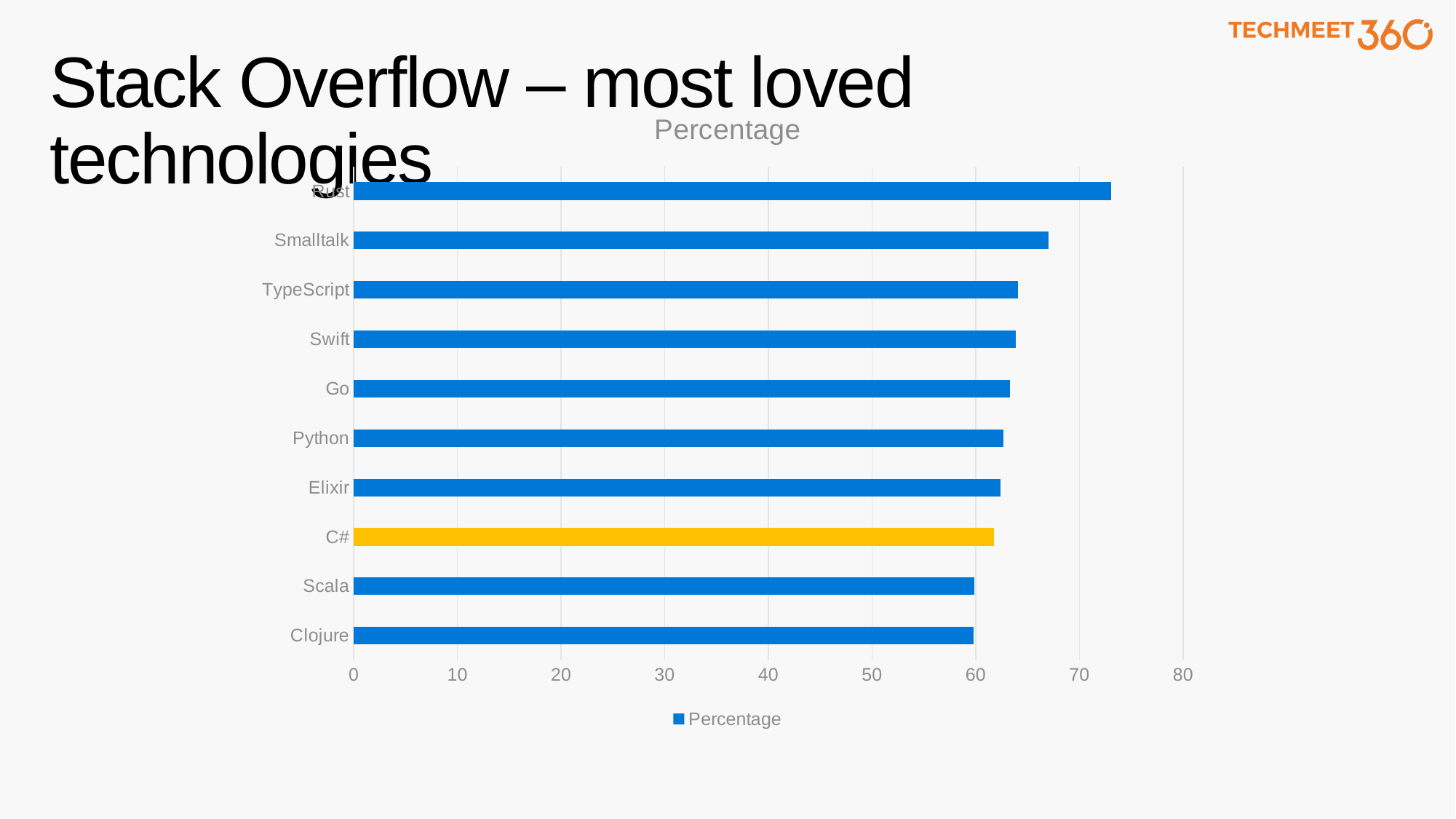

# Stack Overflow – most loved technologies

### Chart:

| Category | Percentage |
|---|---|
| Clojure | 59.8 |
| Scala | 59.9 |
| C# | 61.7 |
| Elixir | 62.4 |
| Python | 62.7 |
| Go | 63.3 |
| Swift | 63.9 |
| TypeScript | 64.1 |
| Smalltalk | 67.0 |
| Rust | 73.1 |